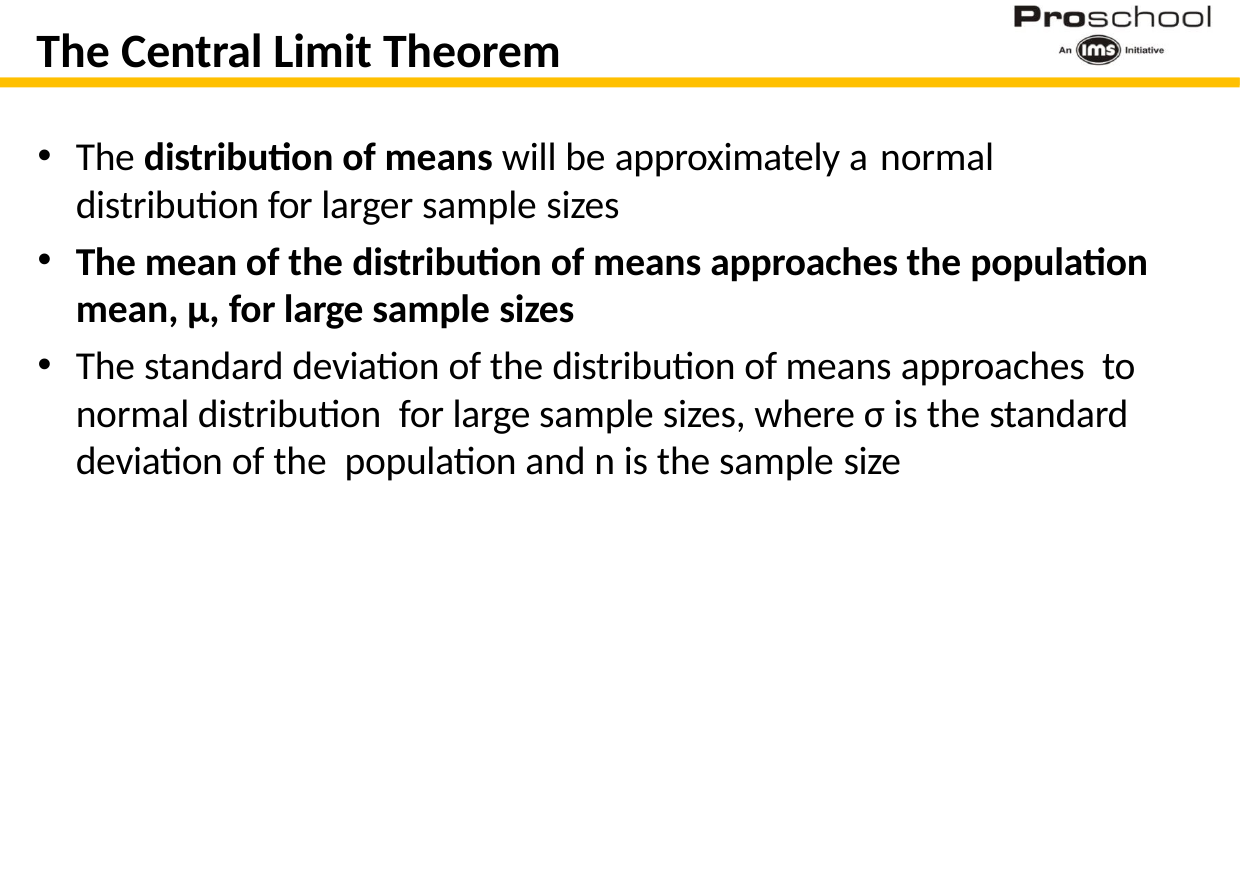

# The Central Limit Theorem

The distribution of means will be approximately a normal
distribution for larger sample sizes
The mean of the distribution of means approaches the population  mean, μ, for large sample sizes
The standard deviation of the distribution of means approaches  to normal distribution  for large sample sizes, where σ is the standard deviation of the  population and n is the sample size